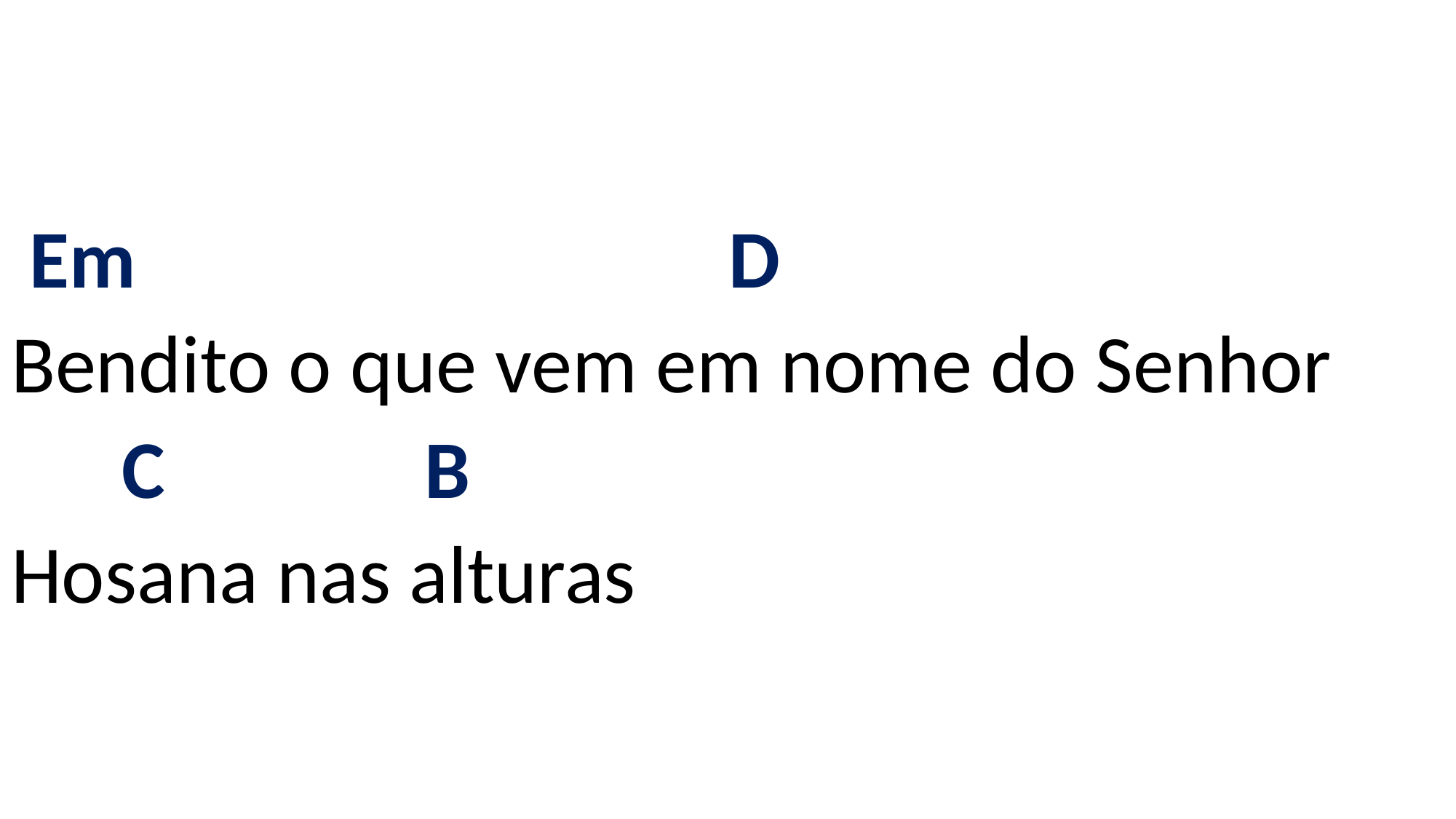

# Em                                D Bendito o que vem em nome do Senhor C              B Hosana nas alturas